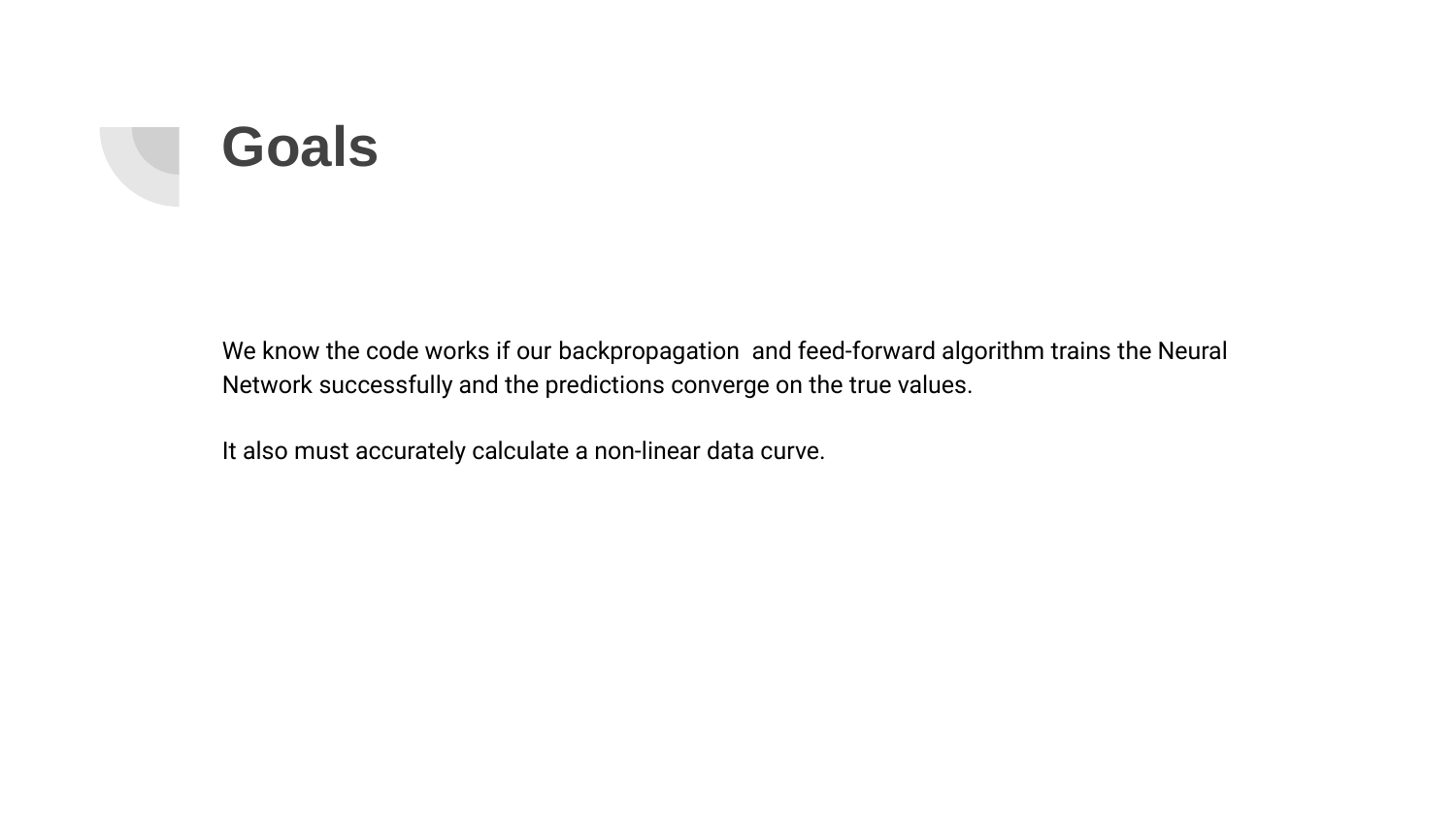

# Goals
We know the code works if our backpropagation  and feed-forward algorithm trains the Neural Network successfully and the predictions converge on the true values.
It also must accurately calculate a non-linear data curve.